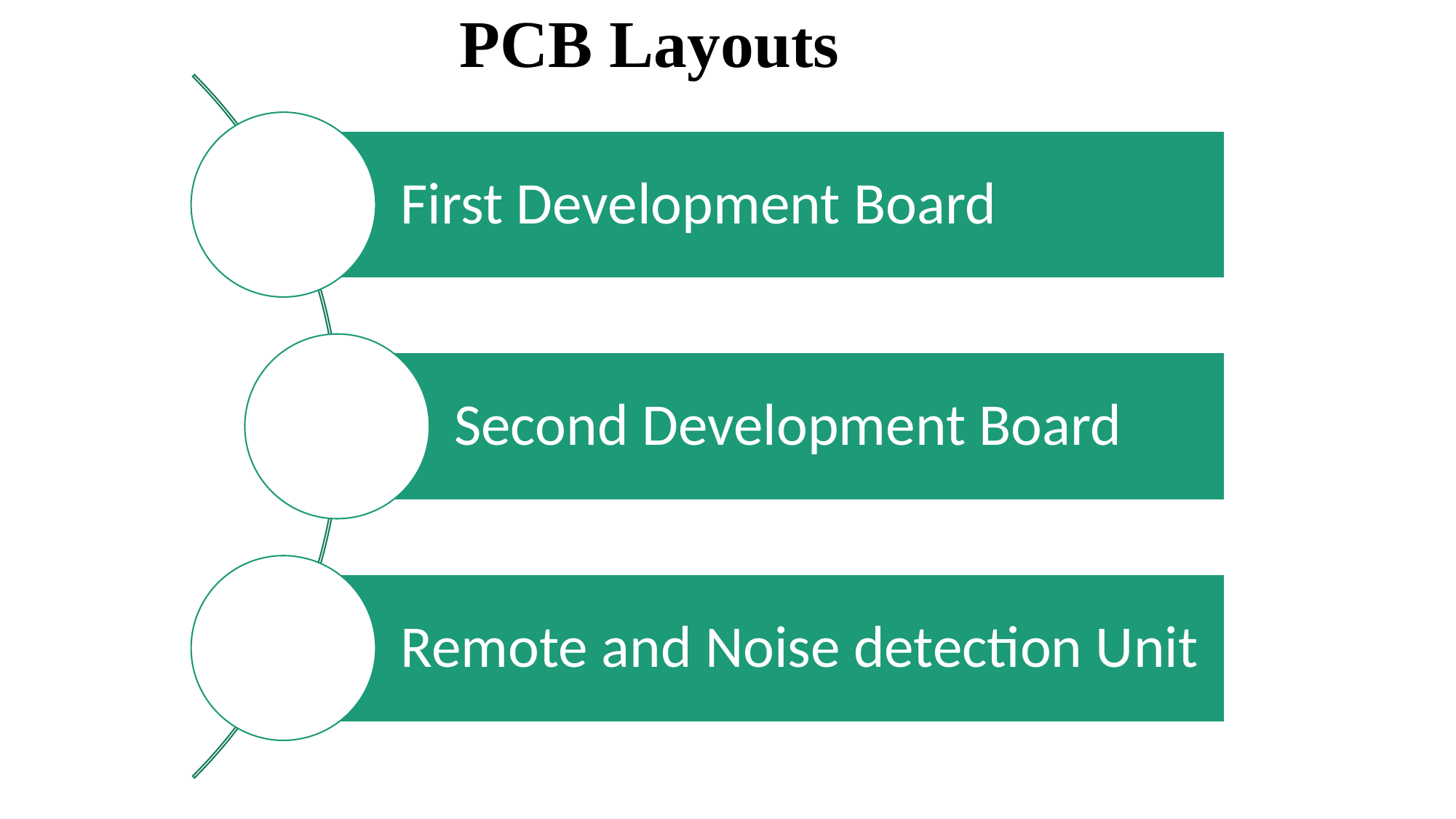

# PCB Layouts
First Development Board
Second Development Board
Remote and Noise detection Unit